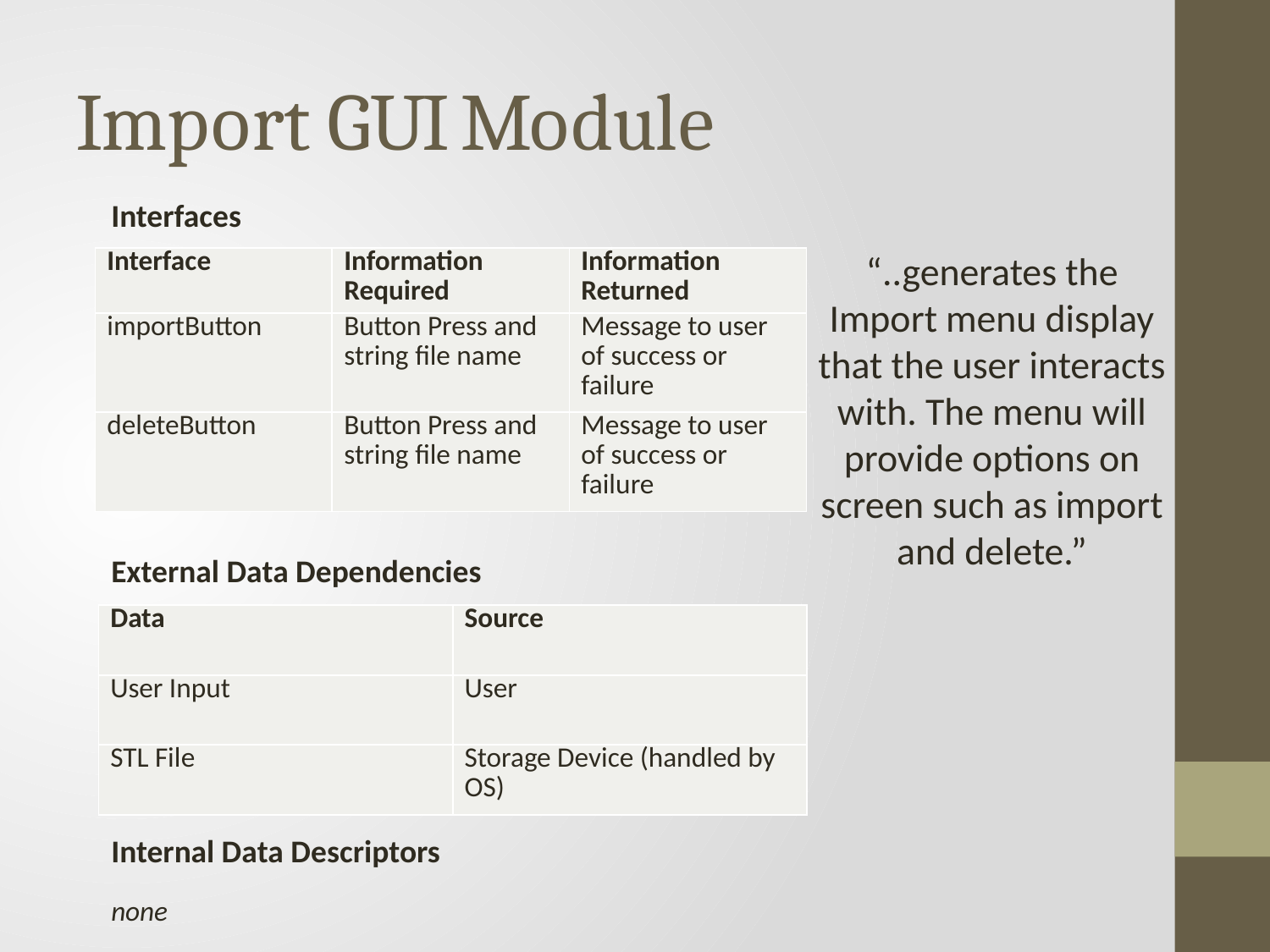

# Import GUI Module
Interfaces
“..generates the Import menu display that the user interacts with. The menu will provide options on screen such as import and delete.”
| Interface | Information Required | Information Returned |
| --- | --- | --- |
| importButton | Button Press and string file name | Message to user of success or failure |
| deleteButton | Button Press and string file name | Message to user of success or failure |
External Data Dependencies
| Data | Source |
| --- | --- |
| User Input | User |
| STL File | Storage Device (handled by OS) |
Internal Data Descriptors
none